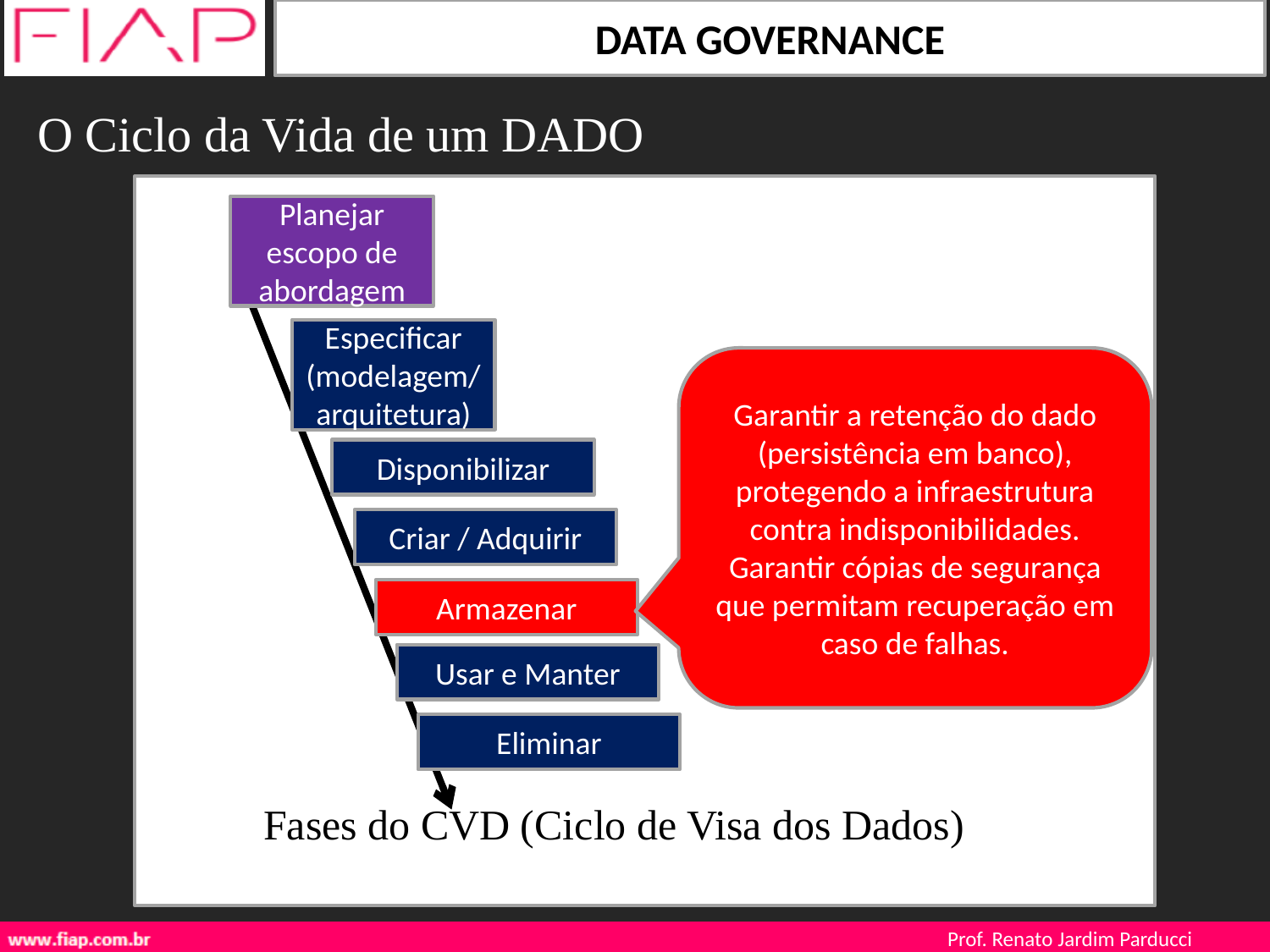

O Ciclo da Vida de um DADO

Planejar escopo de abordagem
Especificar (modelagem/ arquitetura)
Garantir a retenção do dado (persistência em banco), protegendo a infraestrutura contra indisponibilidades.
Garantir cópias de segurança que permitam recuperação em caso de falhas.
Disponibilizar
Criar / Adquirir
Armazenar
Usar e Manter
Eliminar
Fases do CVD (Ciclo de Visa dos Dados)